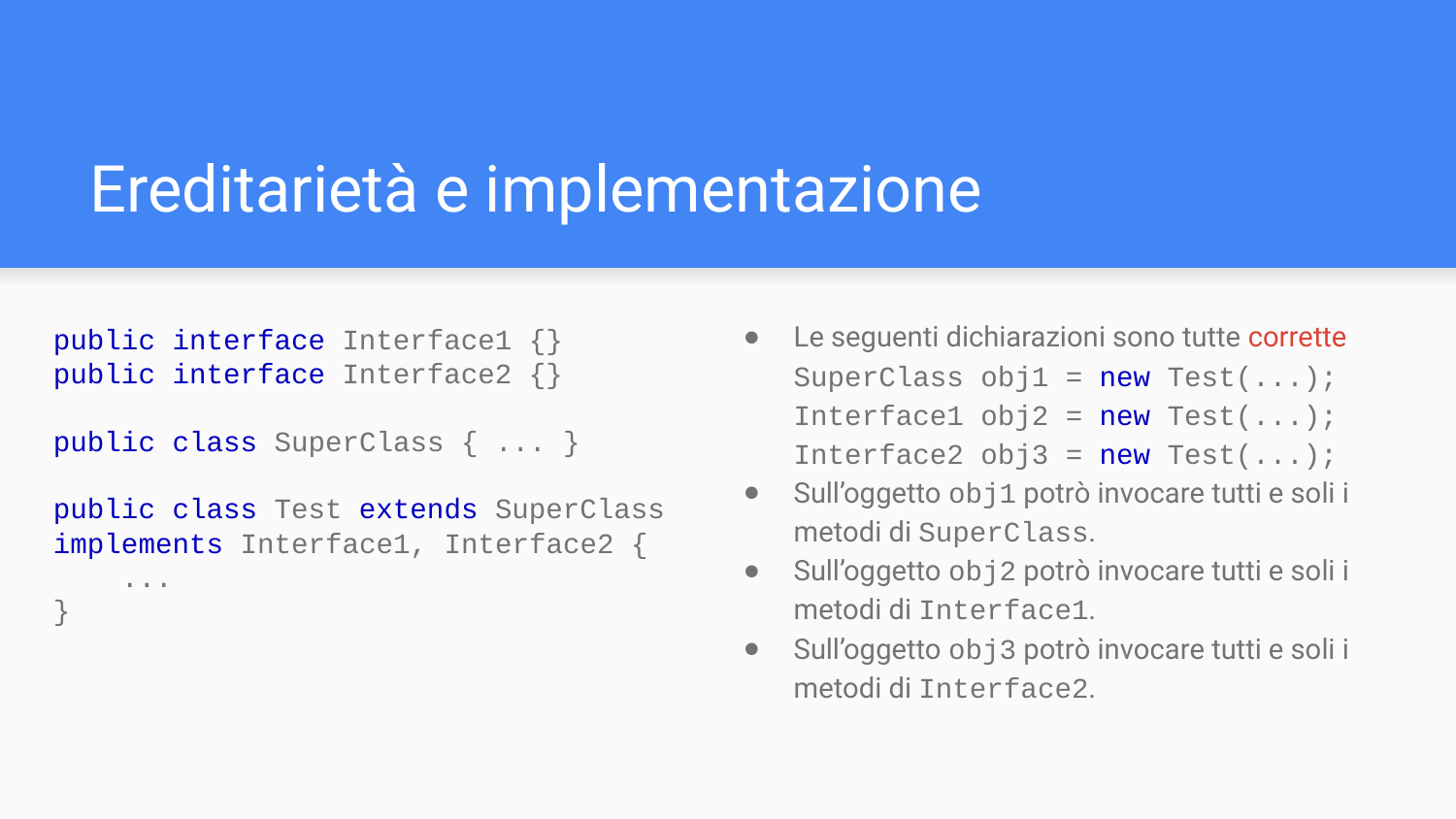

# Ereditarietà e implementazione
Le seguenti dichiarazioni sono tutte corrette
SuperClass obj1 = new Test(...);
Interface1 obj2 = new Test(...);
Interface2 obj3 = new Test(...);
Sull’oggetto obj1 potrò invocare tutti e soli i metodi di SuperClass.
Sull’oggetto obj2 potrò invocare tutti e soli i metodi di Interface1.
Sull’oggetto obj3 potrò invocare tutti e soli i metodi di Interface2.
public interface Interface1 {}
public interface Interface2 {}

public class SuperClass { ... }

public class Test extends SuperClass implements Interface1, Interface2 {
    ...
}